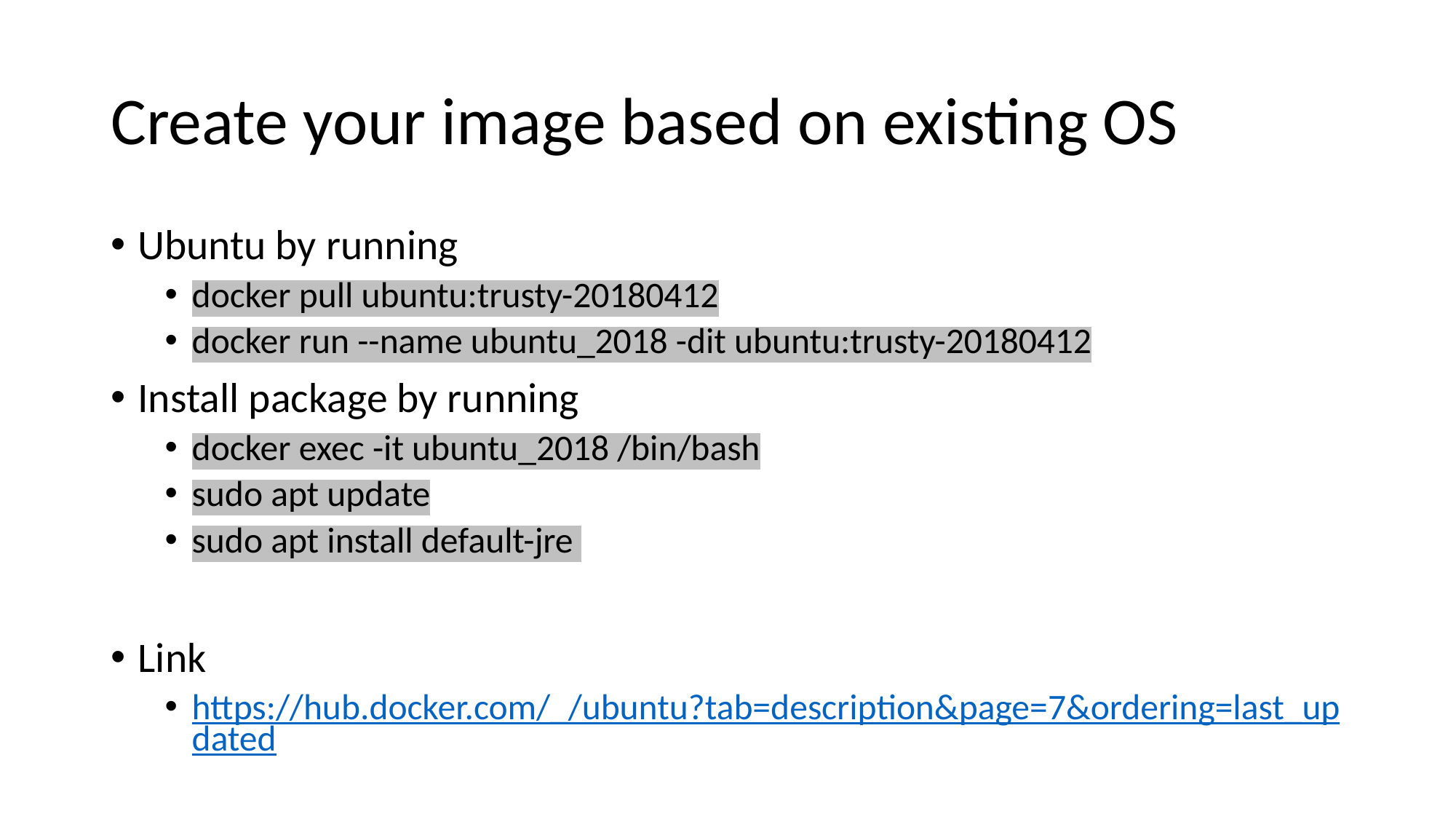

# Create your image based on existing OS
Ubuntu by running
docker pull ubuntu:trusty-20180412
docker run --name ubuntu_2018 -dit ubuntu:trusty-20180412
Install package by running
docker exec -it ubuntu_2018 /bin/bash
sudo apt update
sudo apt install default-jre

Link
https://hub.docker.com/_/ubuntu?tab=description&page=7&ordering=last_updated